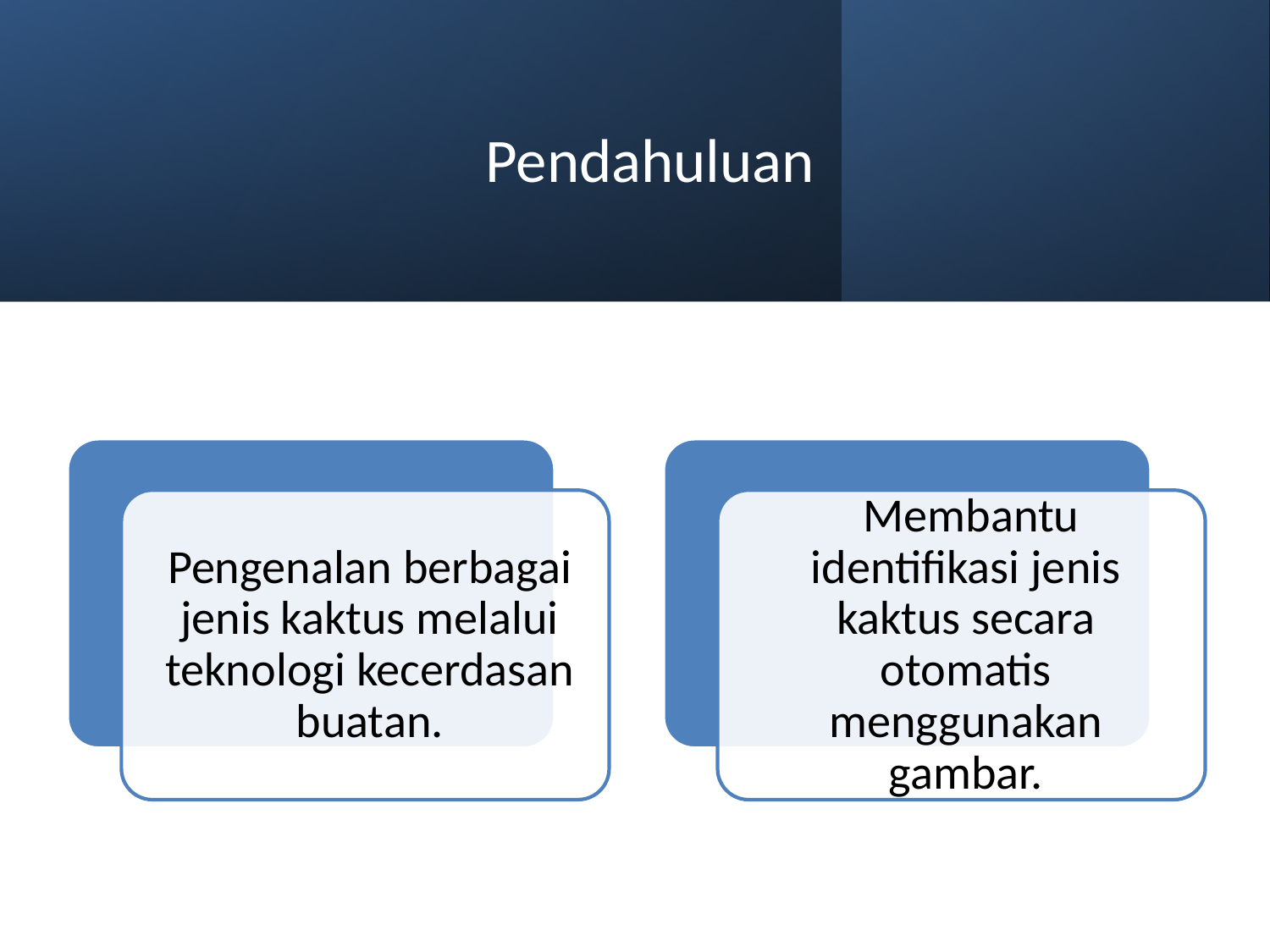

# Pendahuluan
Pengenalan berbagai jenis kaktus melalui teknologi kecerdasan buatan.
 Membantu identifikasi jenis kaktus secara otomatis menggunakan gambar.